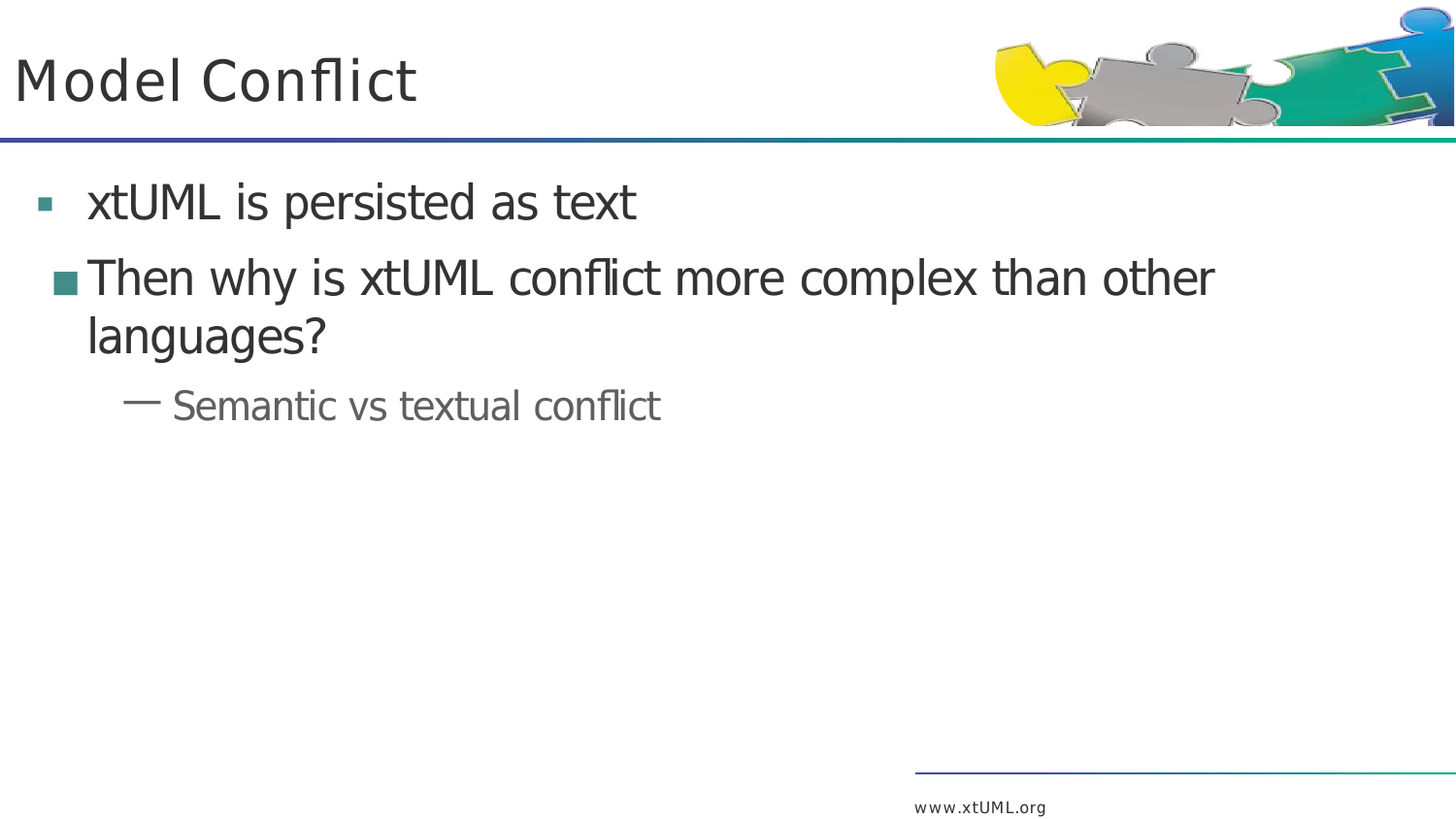

# Model Conflict
xtUML is persisted as text
Then why is xtUML conflict more complex than other languages?
 Semantic vs textual conflict